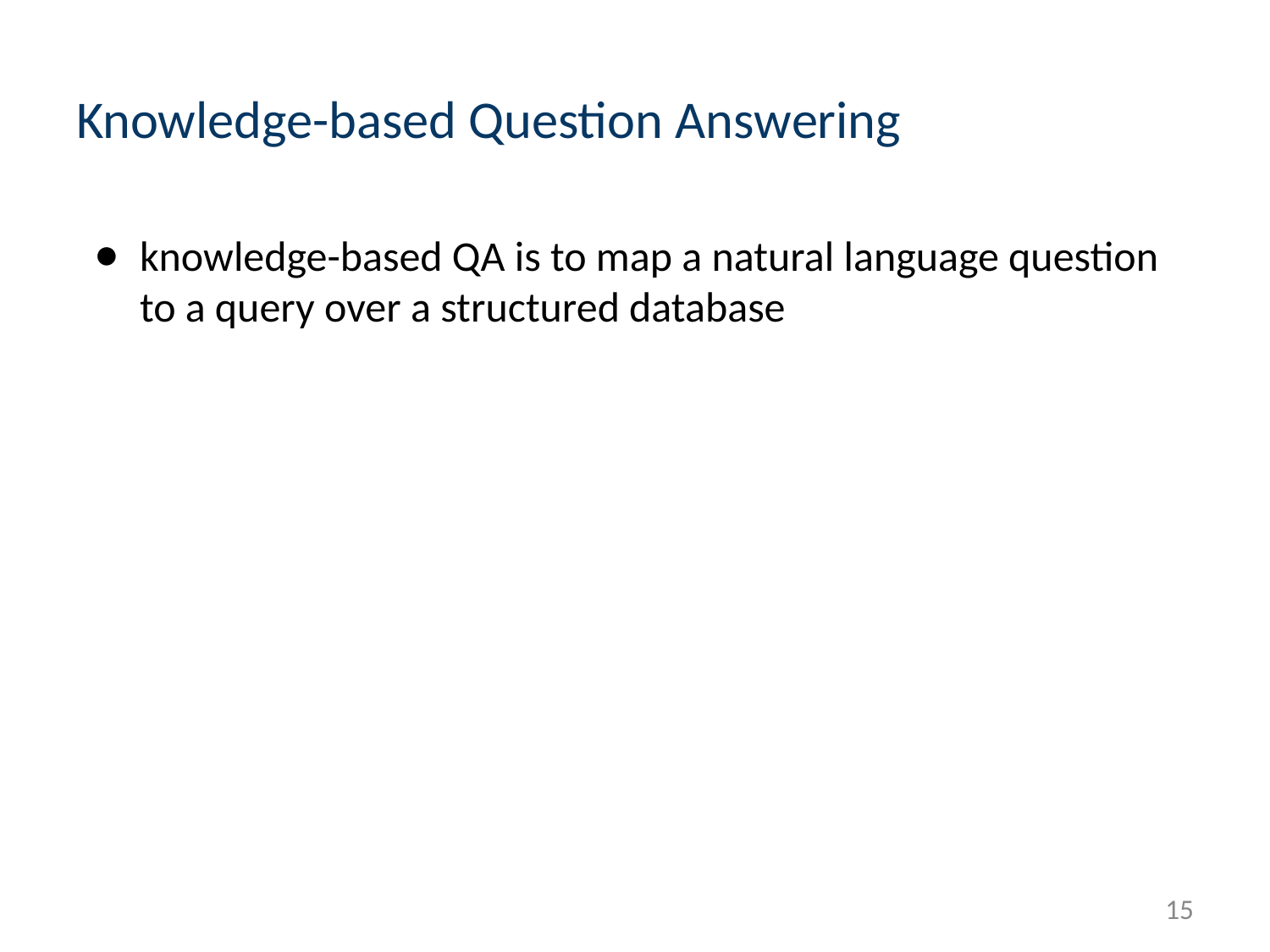

# Knowledge-based Question Answering
knowledge-based QA is to map a natural language question to a query over a structured database
15